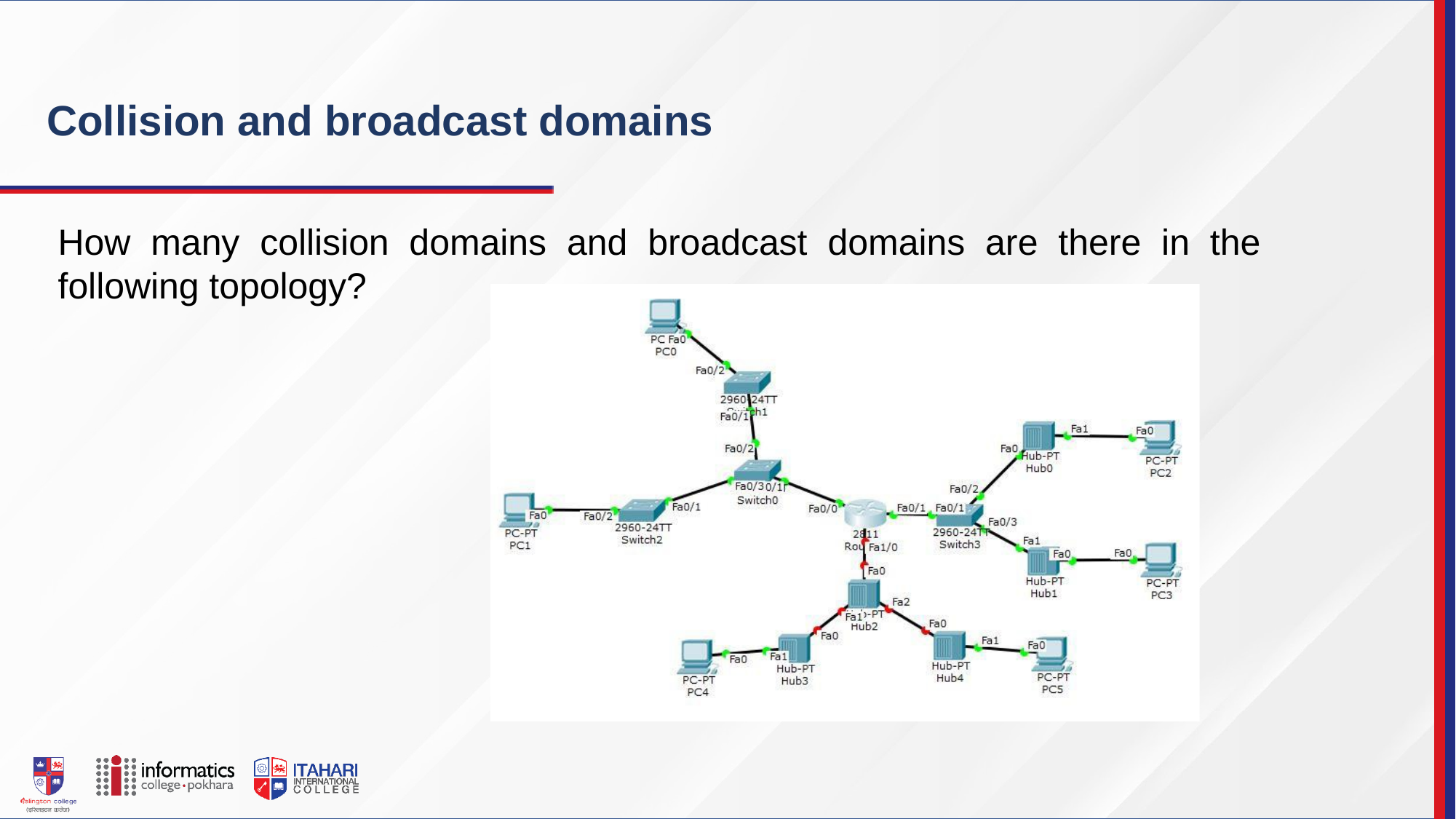

Collision and broadcast domains
How  many  collision  domains  and  broadcast  domains  are  there  in  the   following topology?